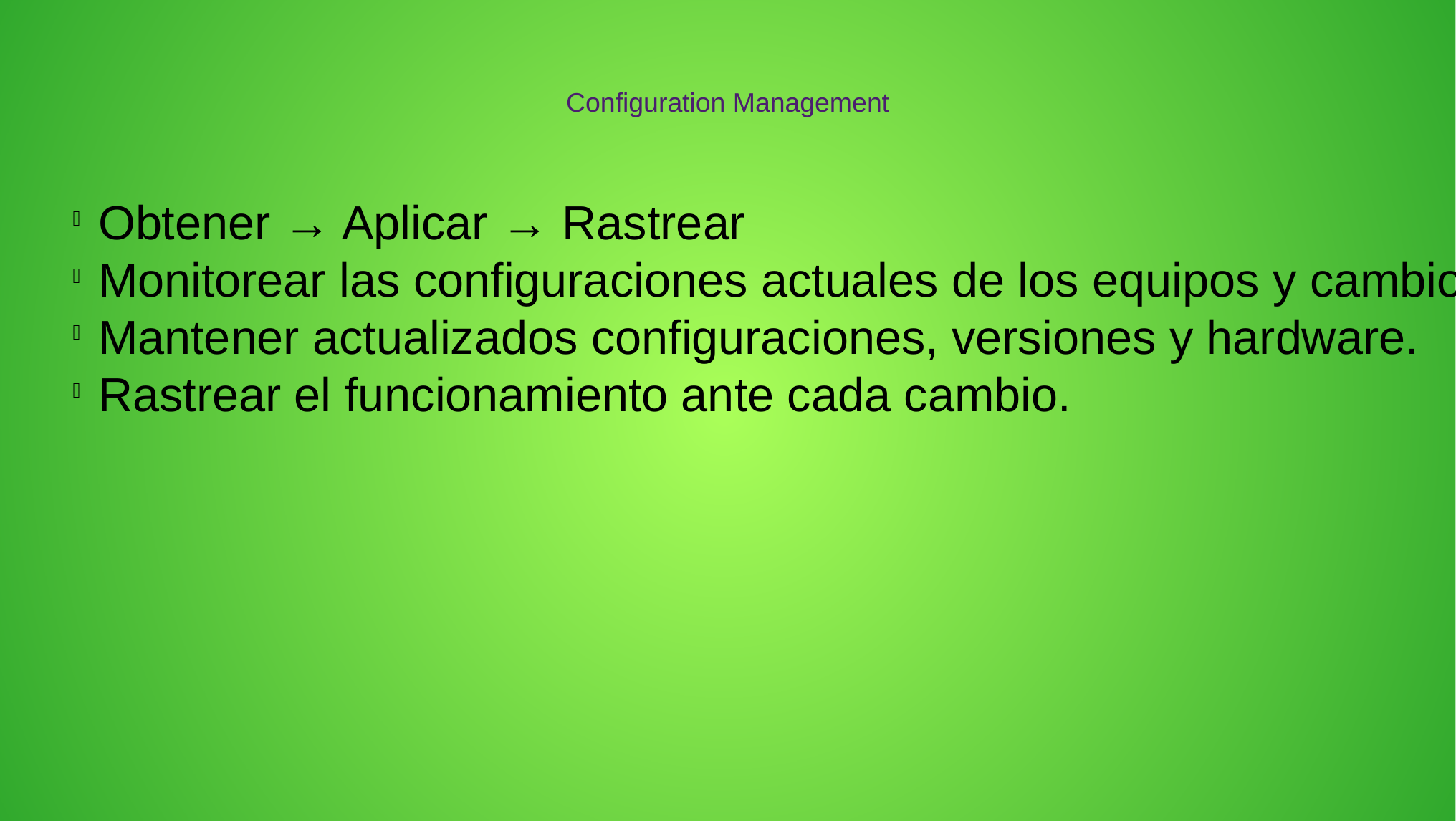

Configuration Management
Obtener → Aplicar → Rastrear
Monitorear las configuraciones actuales de los equipos y cambios en la configuración.
Mantener actualizados configuraciones, versiones y hardware.
Rastrear el funcionamiento ante cada cambio.